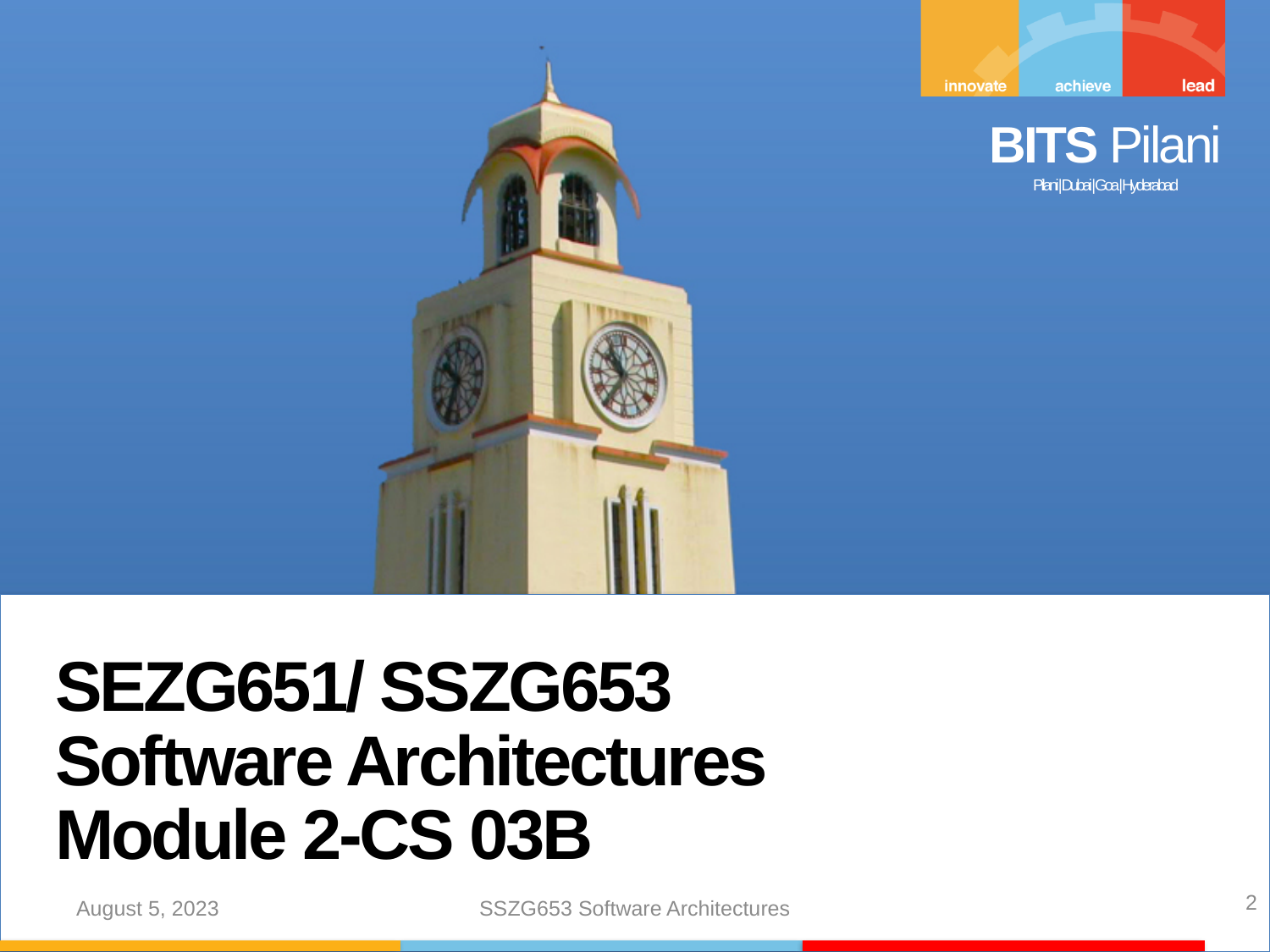

SEZG651/ SSZG653
Software Architectures
Module 2-CS 03B
2
August 5, 2023
SSZG653 Software Architectures